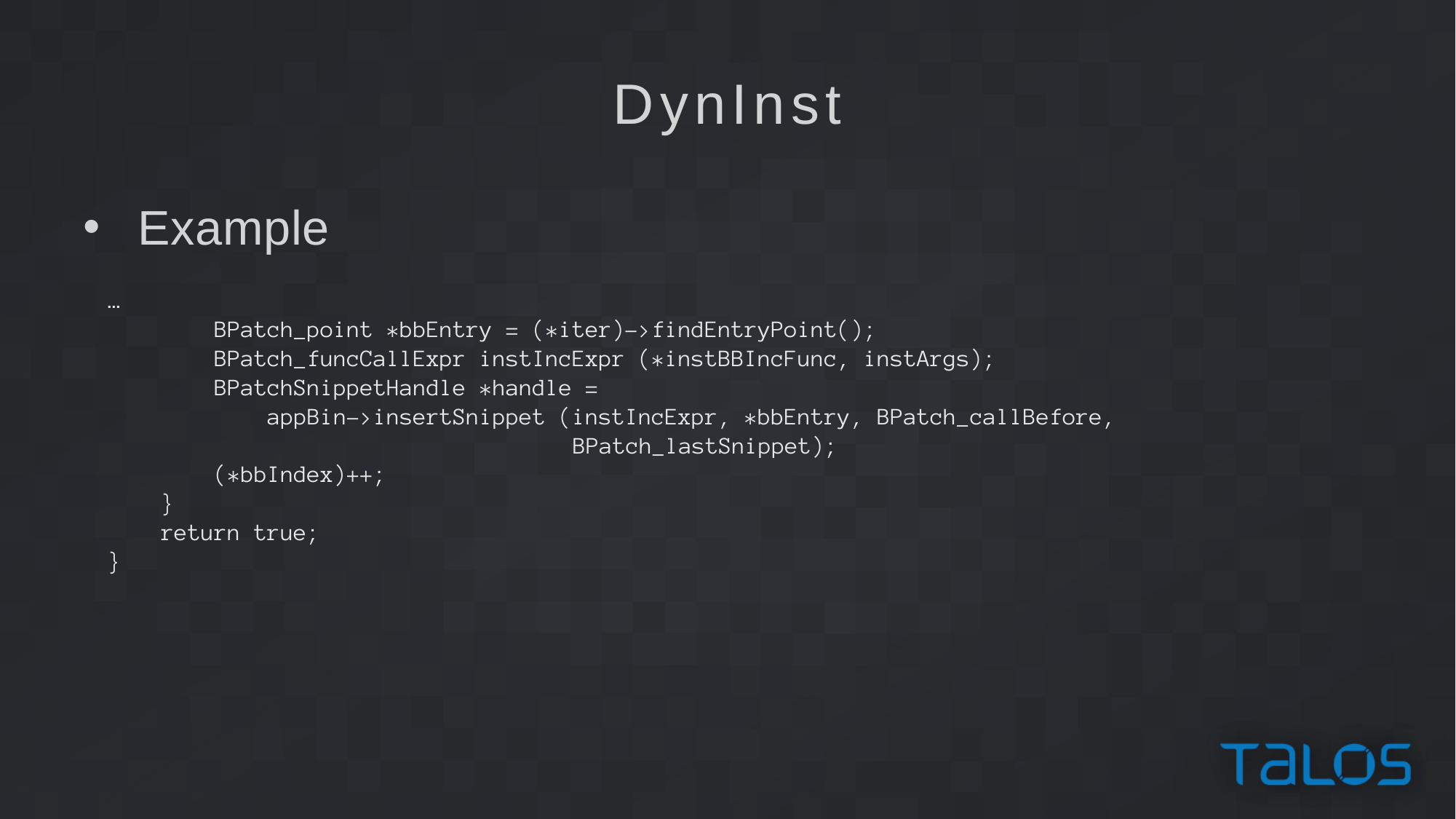

DynInst
Example
…
        BPatch_point *bbEntry = (*iter)->findEntryPoint();
        BPatch_funcCallExpr instIncExpr (*instBBIncFunc, instArgs);
        BPatchSnippetHandle *handle =
            appBin->insertSnippet (instIncExpr, *bbEntry, BPatch_callBefore,
                                   BPatch_lastSnippet);
        (*bbIndex)++;
    }
    return true;
}